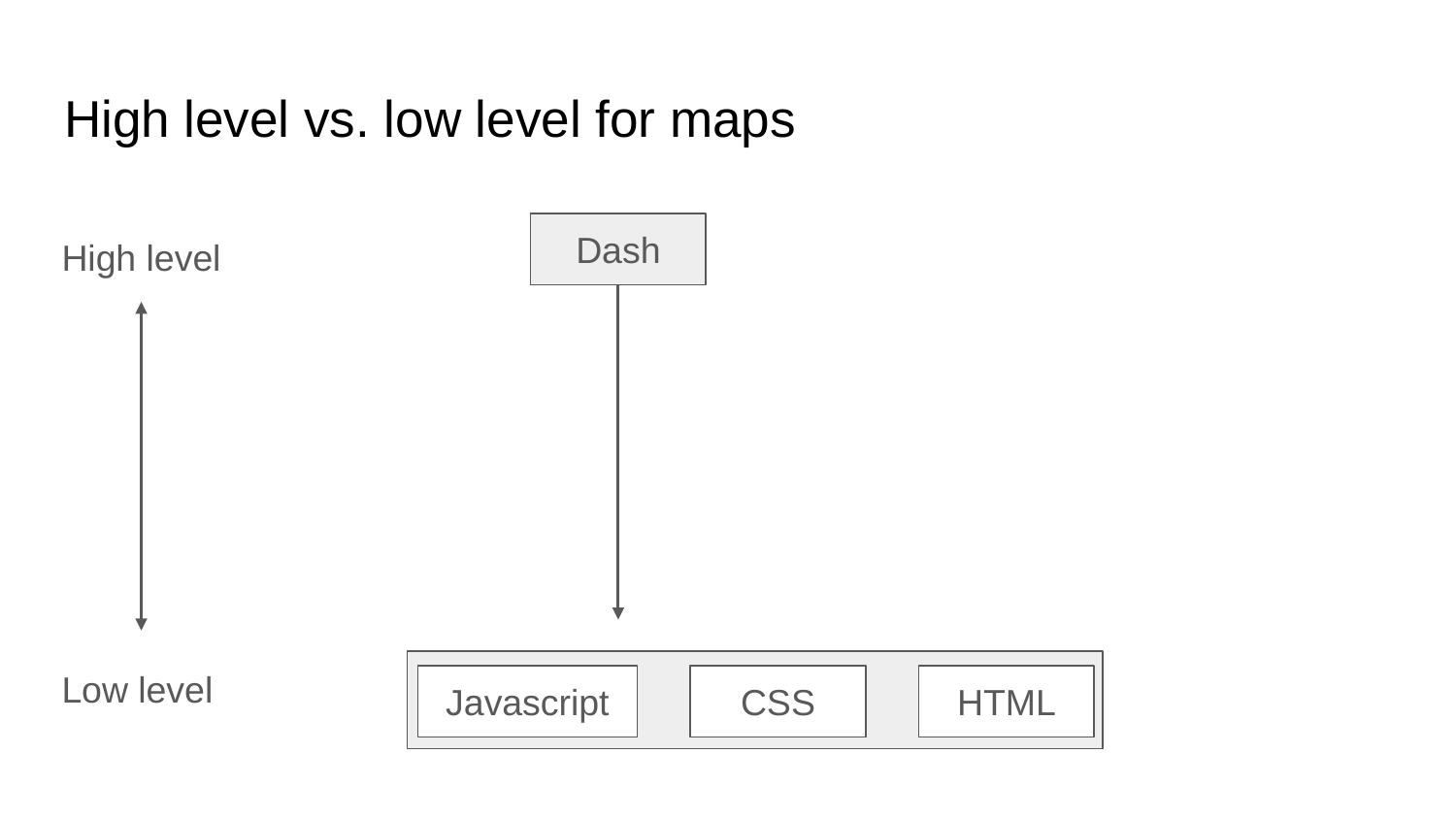

# High level vs. low level for maps
High level
Dash
Low level

Javascript
CSS
HTML